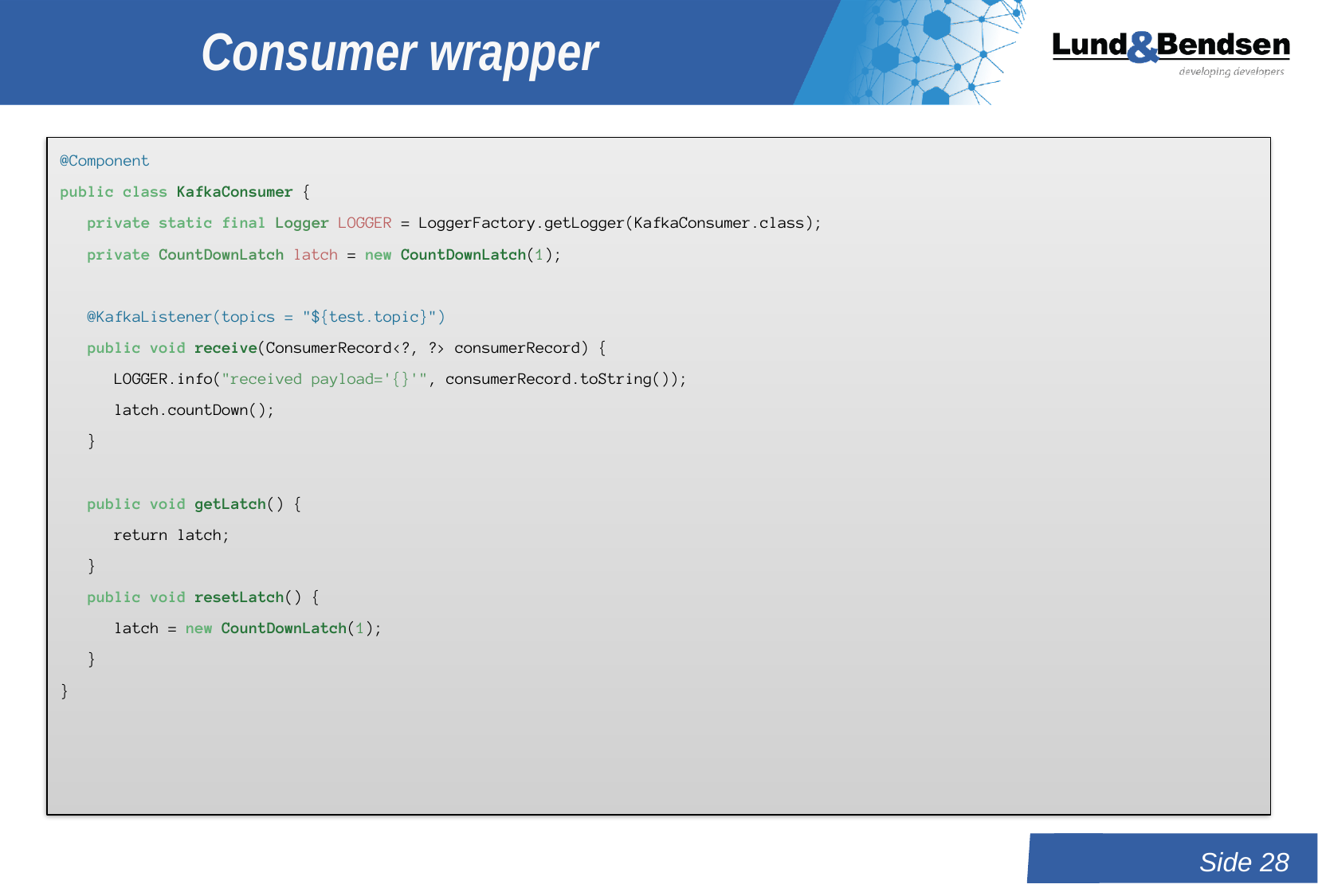

# Consumer wrapper
@Component
public class KafkaConsumer {
   private static final Logger LOGGER = LoggerFactory.getLogger(KafkaConsumer.class);
   private CountDownLatch latch = new CountDownLatch(1);

   @KafkaListener(topics = "${test.topic}")
   public void receive(ConsumerRecord<?, ?> consumerRecord) {
      LOGGER.info("received payload='{}'", consumerRecord.toString());
      latch.countDown();
   }

   public void getLatch() {
      return latch;
   }
   public void resetLatch() {
      latch = new CountDownLatch(1);
   }
}